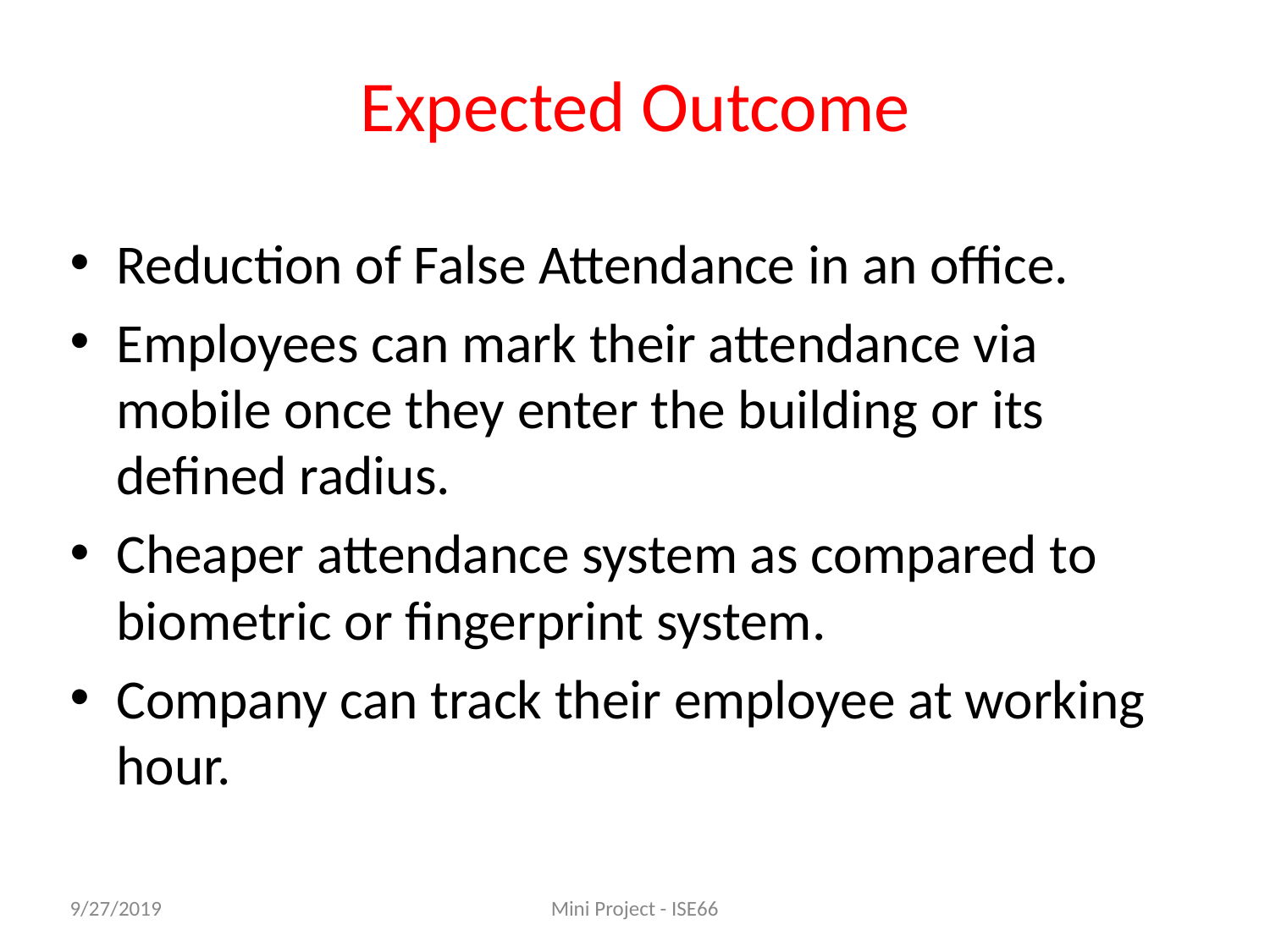

# Expected Outcome
Reduction of False Attendance in an office.
Employees can mark their attendance via mobile once they enter the building or its defined radius.
Cheaper attendance system as compared to biometric or fingerprint system.
Company can track their employee at working hour.
9/27/2019
Mini Project - ISE66
9